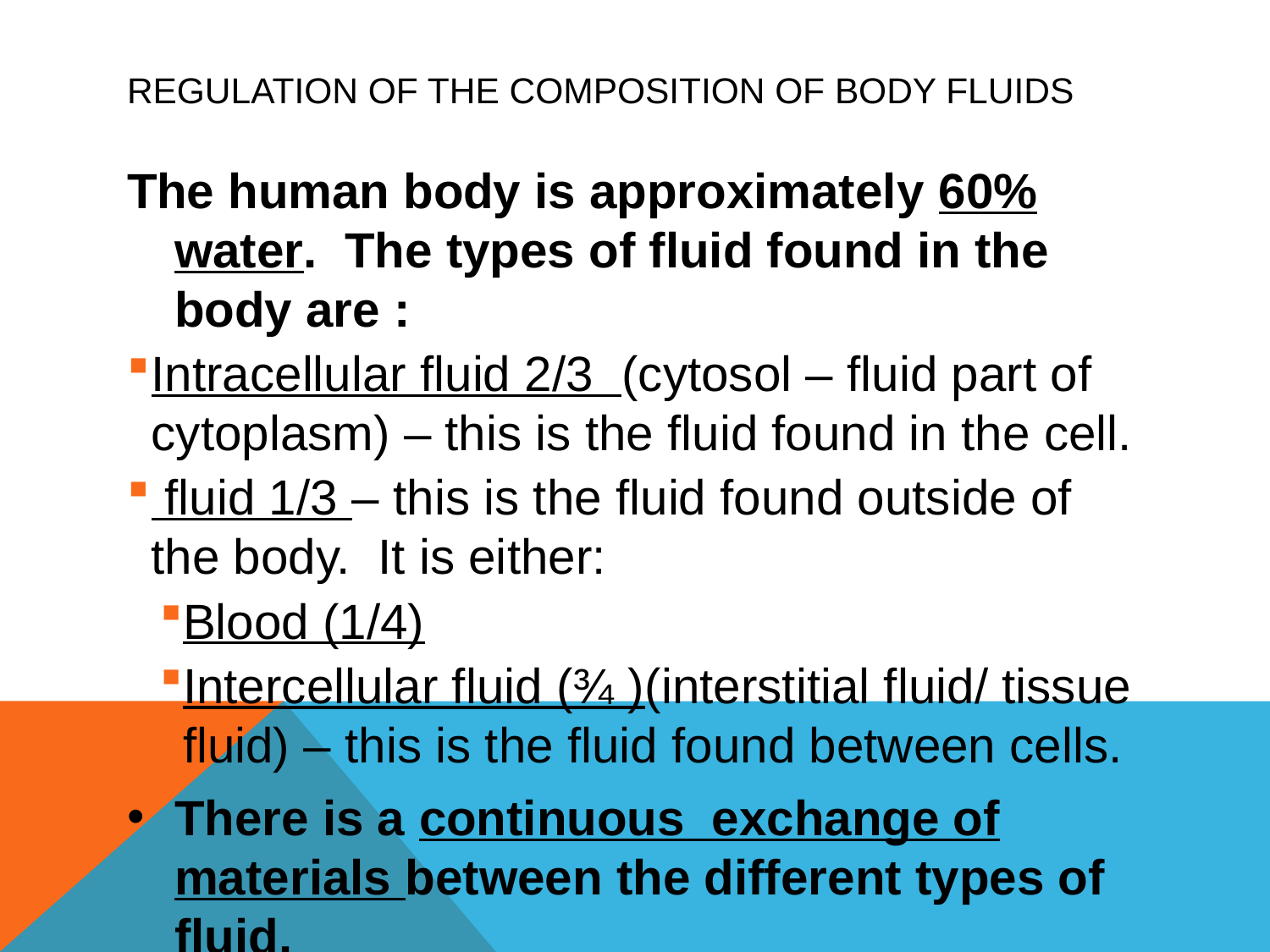

# Regulation of the composition of body fluids
The human body is approximately 60% water.  The types of fluid found in the body are :
Intracellular fluid 2/3  (cytosol – fluid part of cytoplasm) – this is the fluid found in the cell.
 fluid 1/3 – this is the fluid found outside of the body.  It is either:
Blood (1/4)
Intercellular fluid (¾ )(interstitial fluid/ tissue fluid) – this is the fluid found between cells.
There is a continuous  exchange of materials between the different types of fluid.